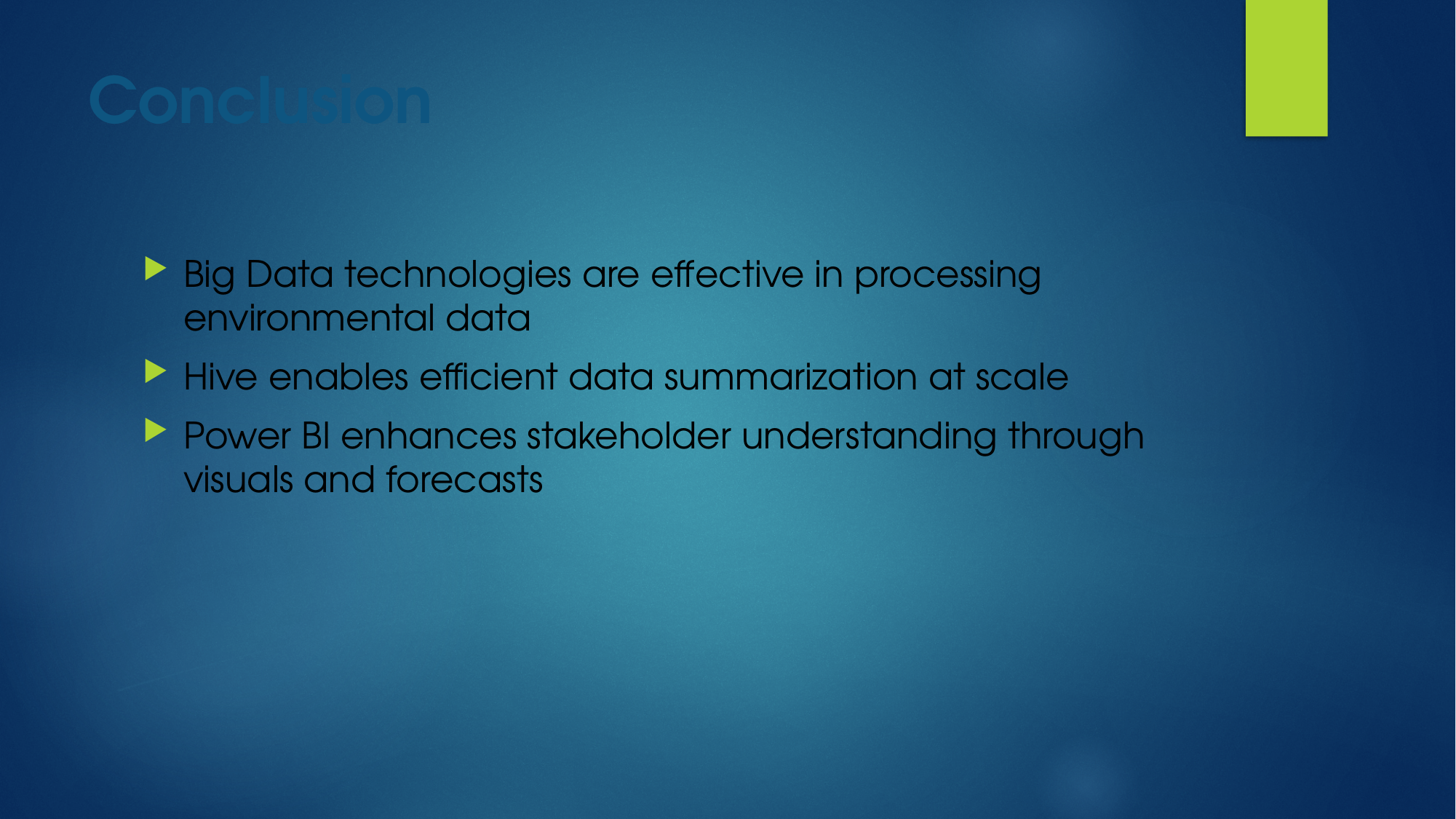

# Conclusion
Big Data technologies are effective in processing environmental data
Hive enables efficient data summarization at scale
Power BI enhances stakeholder understanding through visuals and forecasts